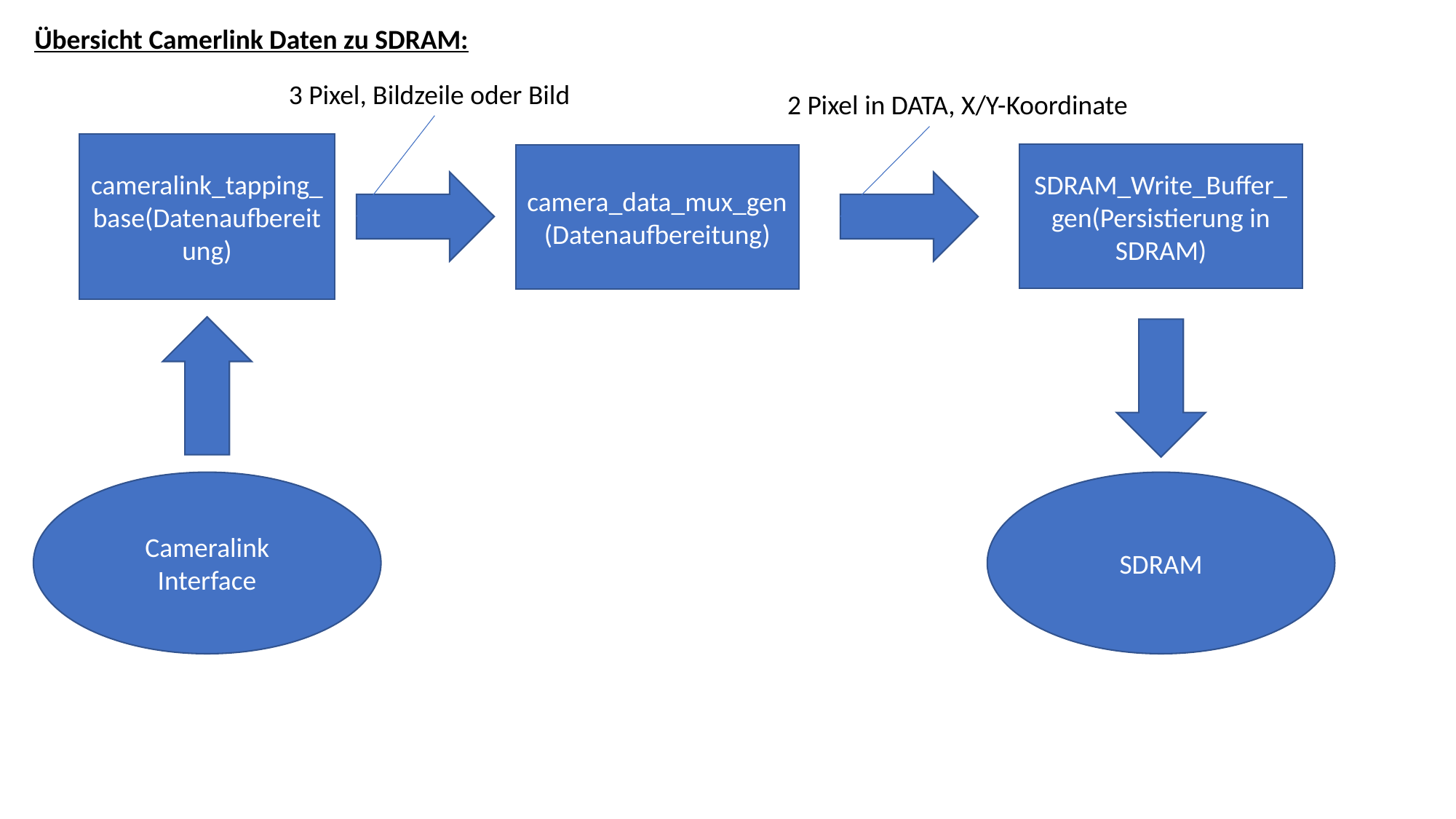

Übersicht Camerlink Daten zu SDRAM:
3 Pixel, Bildzeile oder Bild
2 Pixel in DATA, X/Y-Koordinate
cameralink_tapping_base(Datenaufbereitung)
SDRAM_Write_Buffer_gen(Persistierung in SDRAM)
camera_data_mux_gen(Datenaufbereitung)

Cameralink Interface
SDRAM